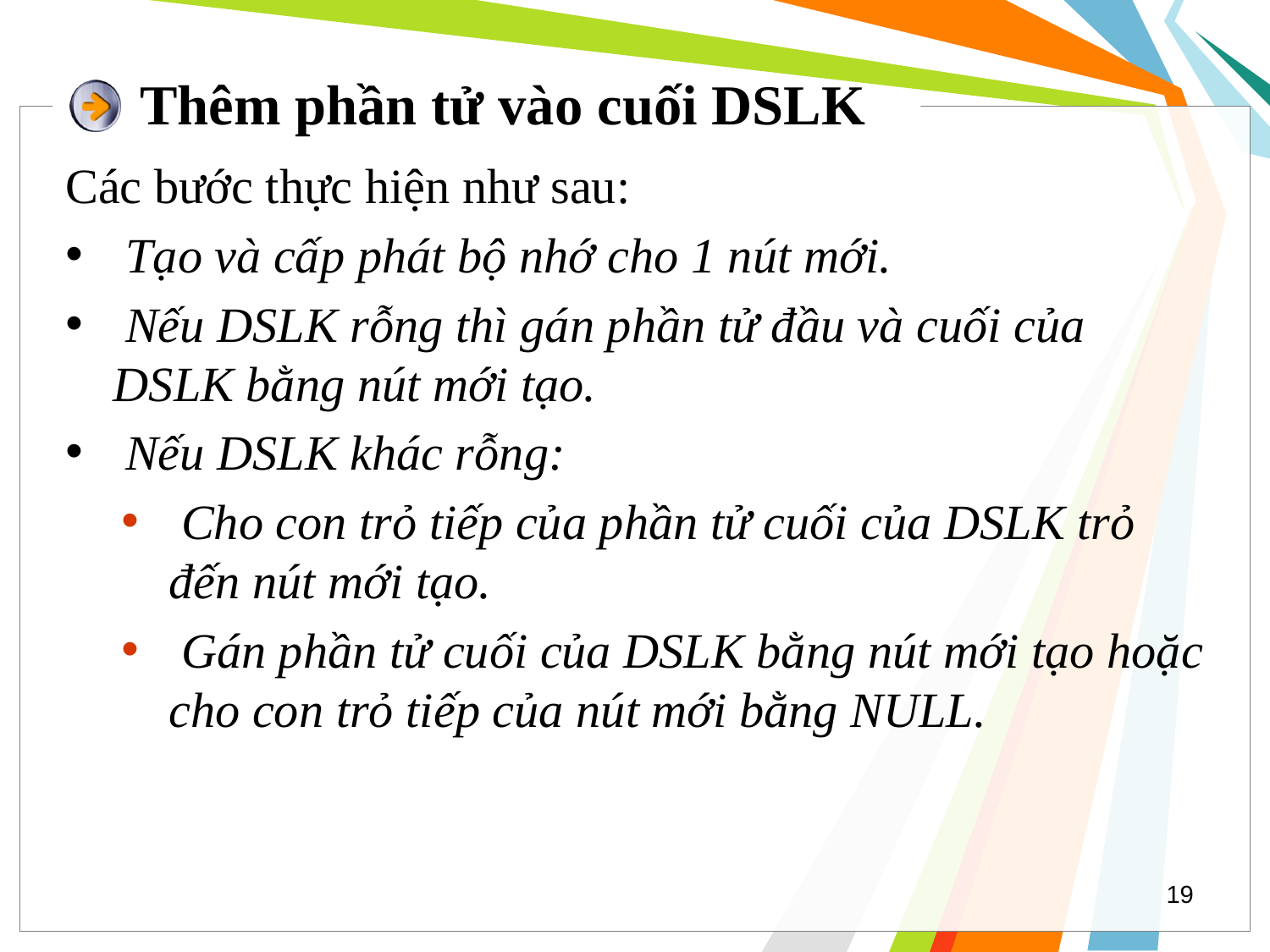

# Thêm phần tử vào cuối DSLK
Các bước thực hiện như sau:
 Tạo và cấp phát bộ nhớ cho 1 nút mới.
 Nếu DSLK rỗng thì gán phần tử đầu và cuối của DSLK bằng nút mới tạo.
 Nếu DSLK khác rỗng:
 Cho con trỏ tiếp của phần tử cuối của DSLK trỏ đến nút mới tạo.
 Gán phần tử cuối của DSLK bằng nút mới tạo hoặc cho con trỏ tiếp của nút mới bằng NULL.
19